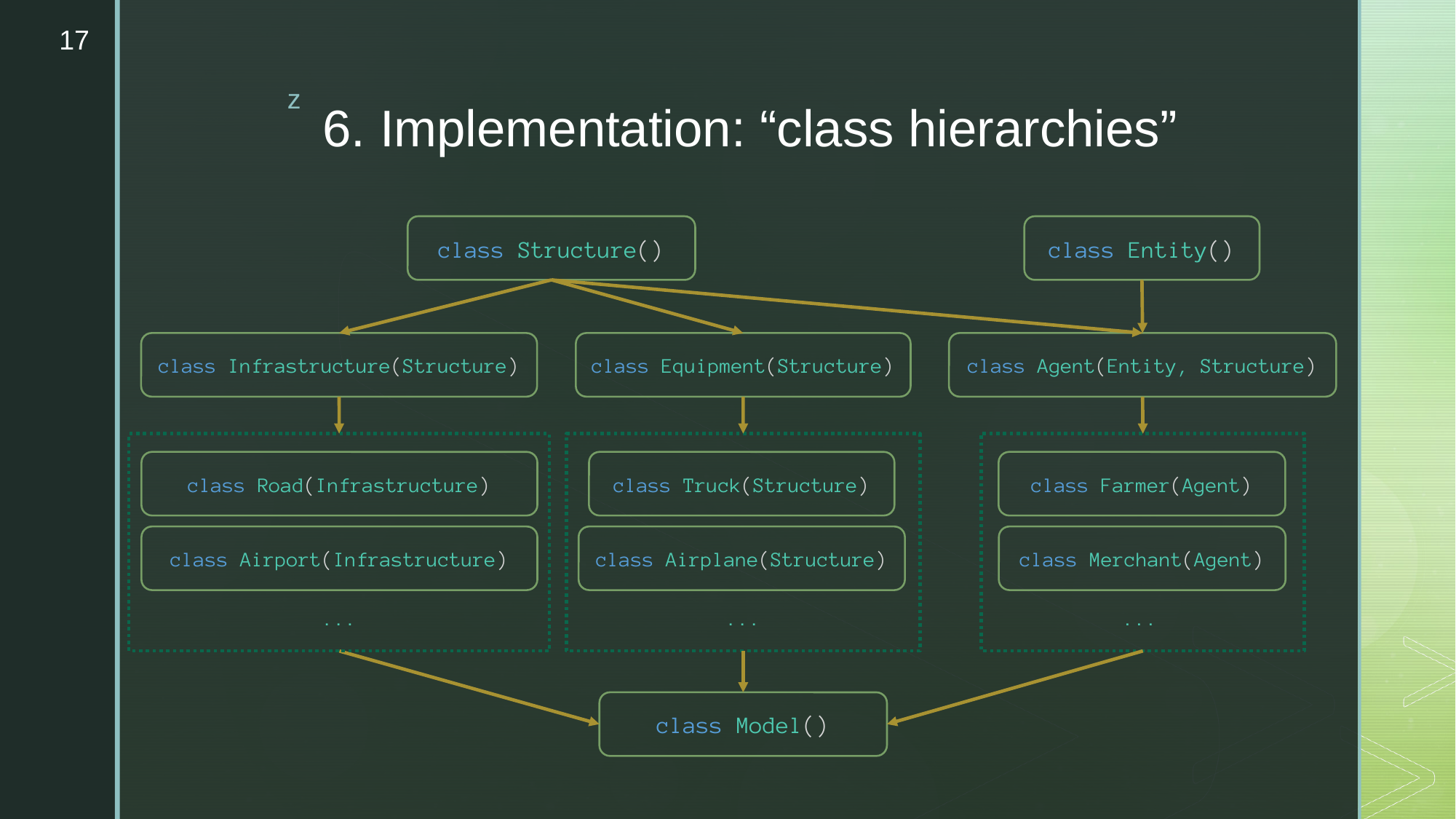

17
# 6. Implementation: “class hierarchies”
class Structure()
class Entity()
class Equipment(Structure)
class Infrastructure(Structure)
class Agent(Entity, Structure)

class Road(Infrastructure)
class Truck(Structure)
class Farmer(Agent)
class Airport(Infrastructure)
class Airplane(Structure)
class Merchant(Agent)
...
...
...
class Model()